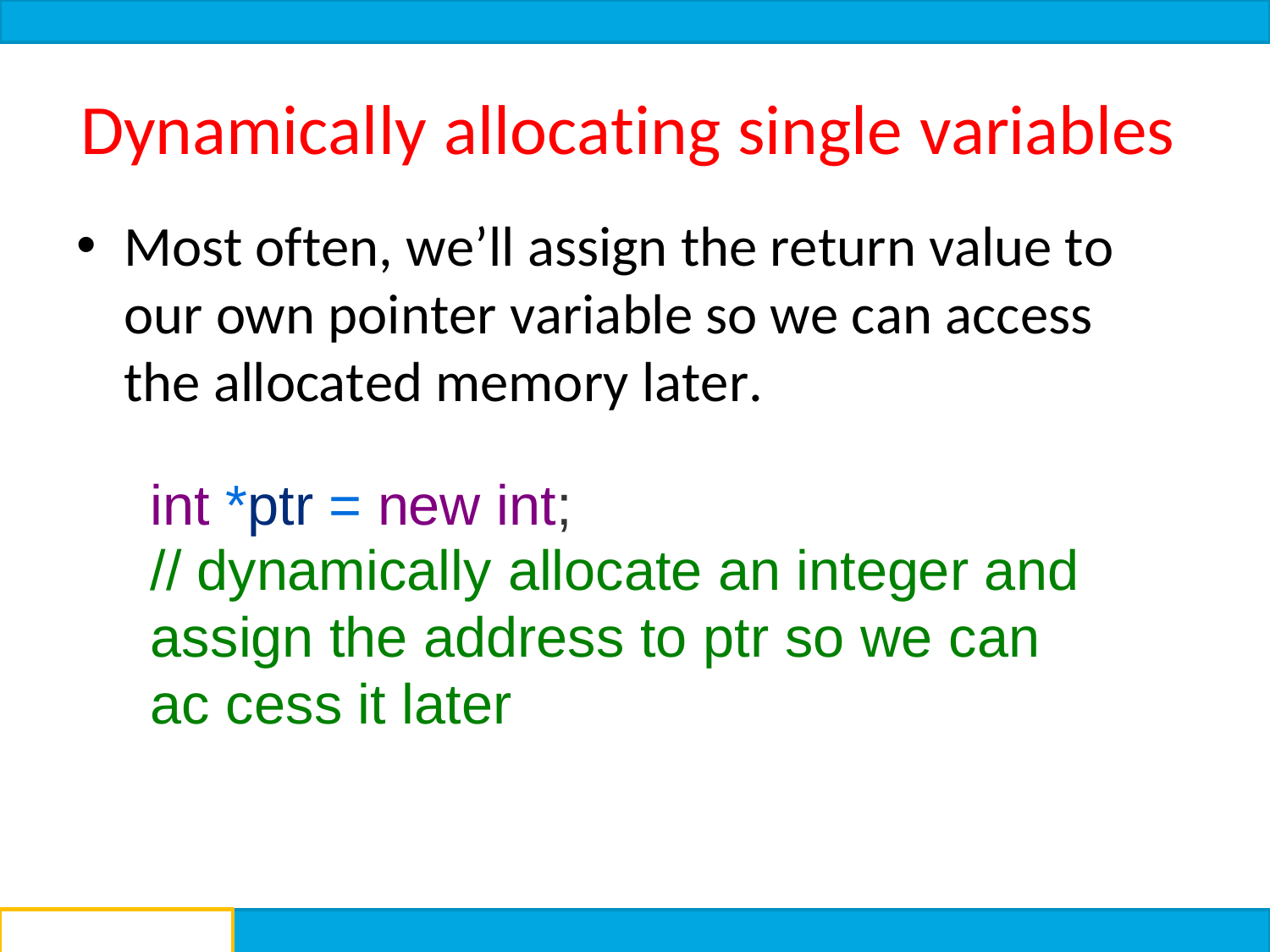

# Dynamically allocating single variables
Most often, we’ll assign the return value to our own pointer variable so we can access the allocated memory later.

int *ptr = new int;
// dynamically allocate an integer and assign the address to ptr so we can ac cess it later